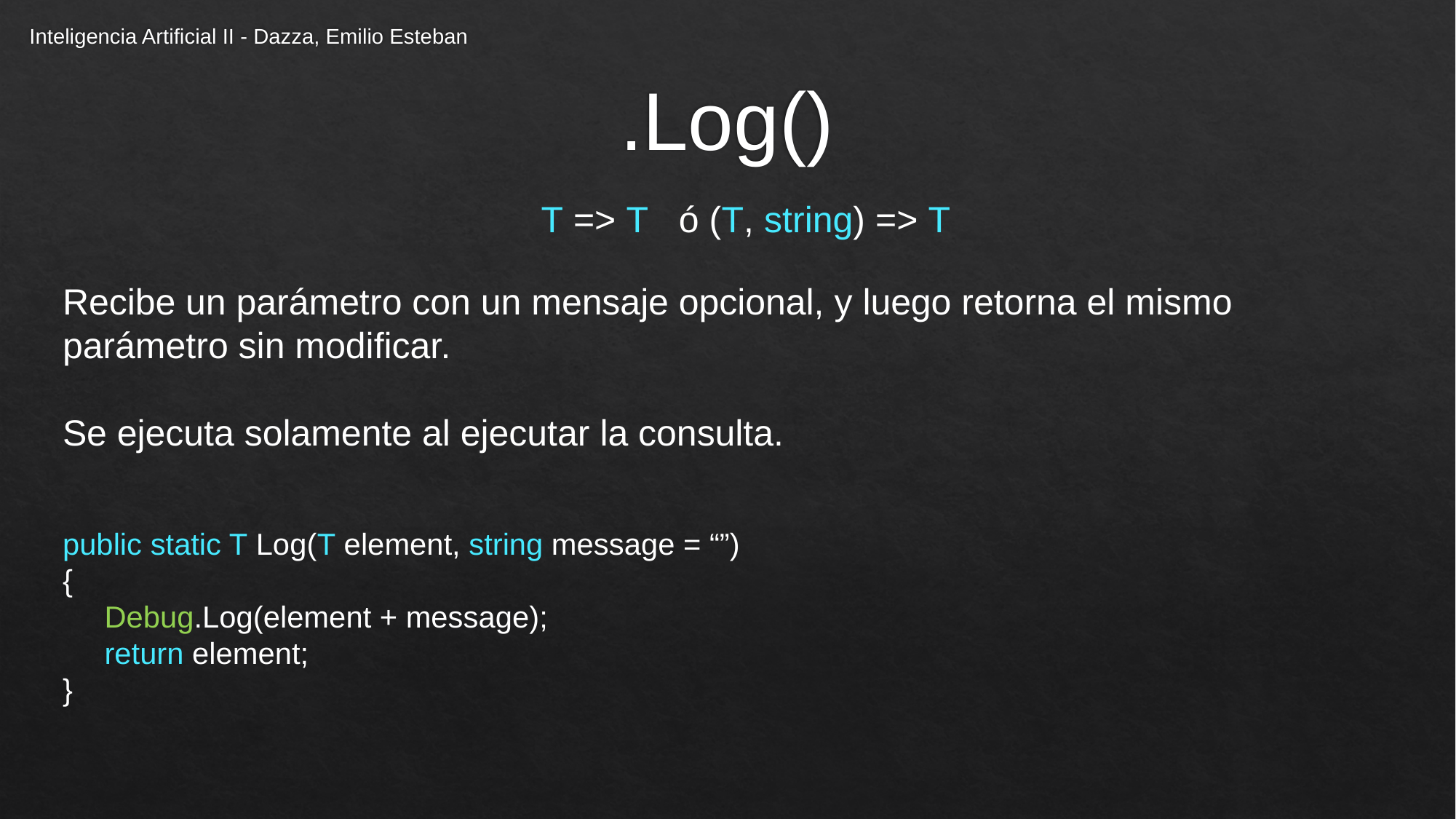

Inteligencia Artificial II - Dazza, Emilio Esteban
# .Log()
T => T   ó (T, string) => T
Recibe un parámetro con un mensaje opcional, y luego retorna el mismo parámetro sin modificar.

Se ejecuta solamente al ejecutar la consulta.
public static T Log(T element, string message = “”)
{
     Debug.Log(element + message);
     return element;
}